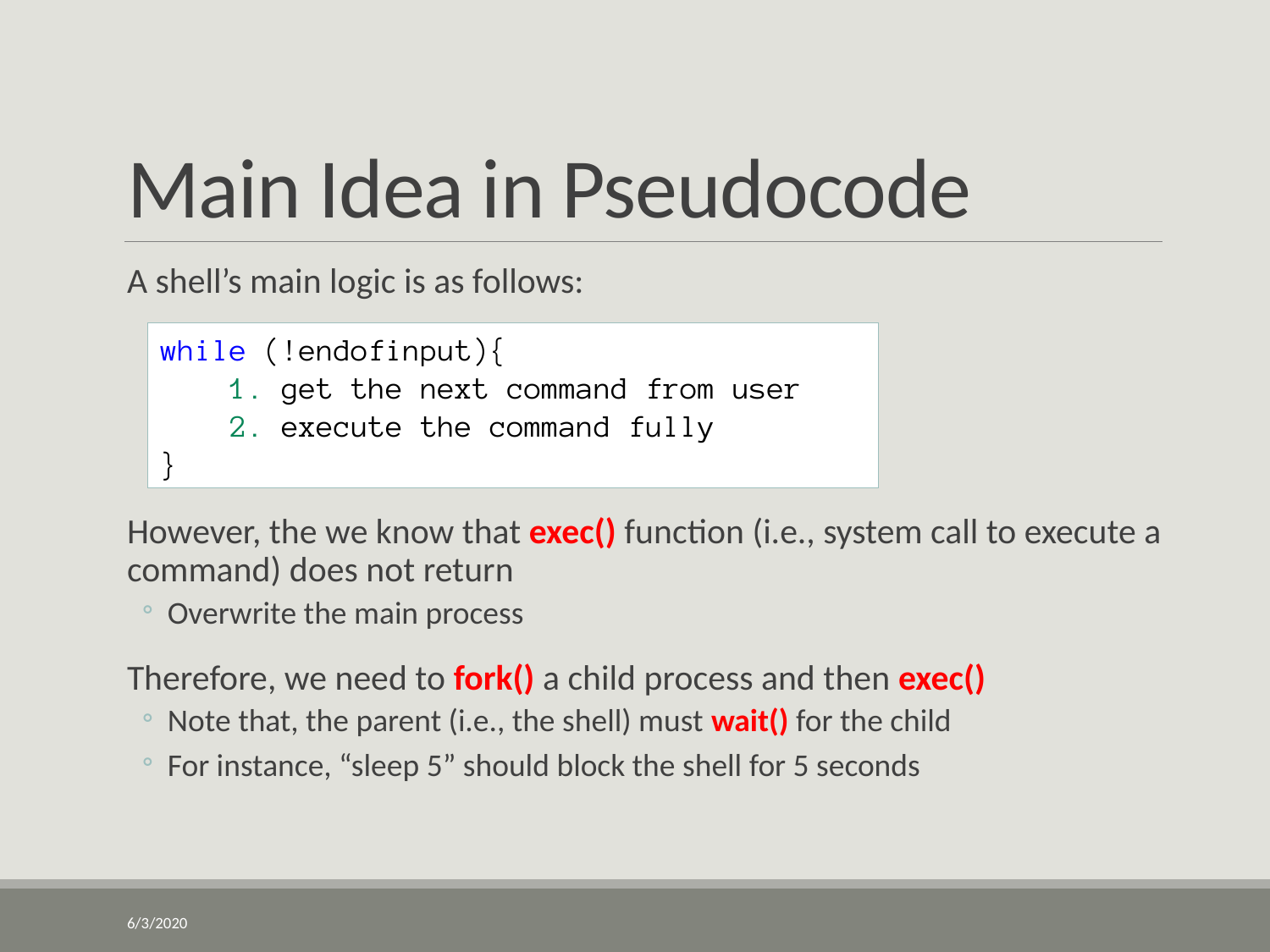

# Main Idea in Pseudocode
A shell’s main logic is as follows:

However, the we know that exec() function (i.e., system call to execute a command) does not return
Overwrite the main process
Therefore, we need to fork() a child process and then exec()
Note that, the parent (i.e., the shell) must wait() for the child
For instance, “sleep 5” should block the shell for 5 seconds

while (!endofinput){
    1. get the next command from user
    2. execute the command fully
}
6/3/2020